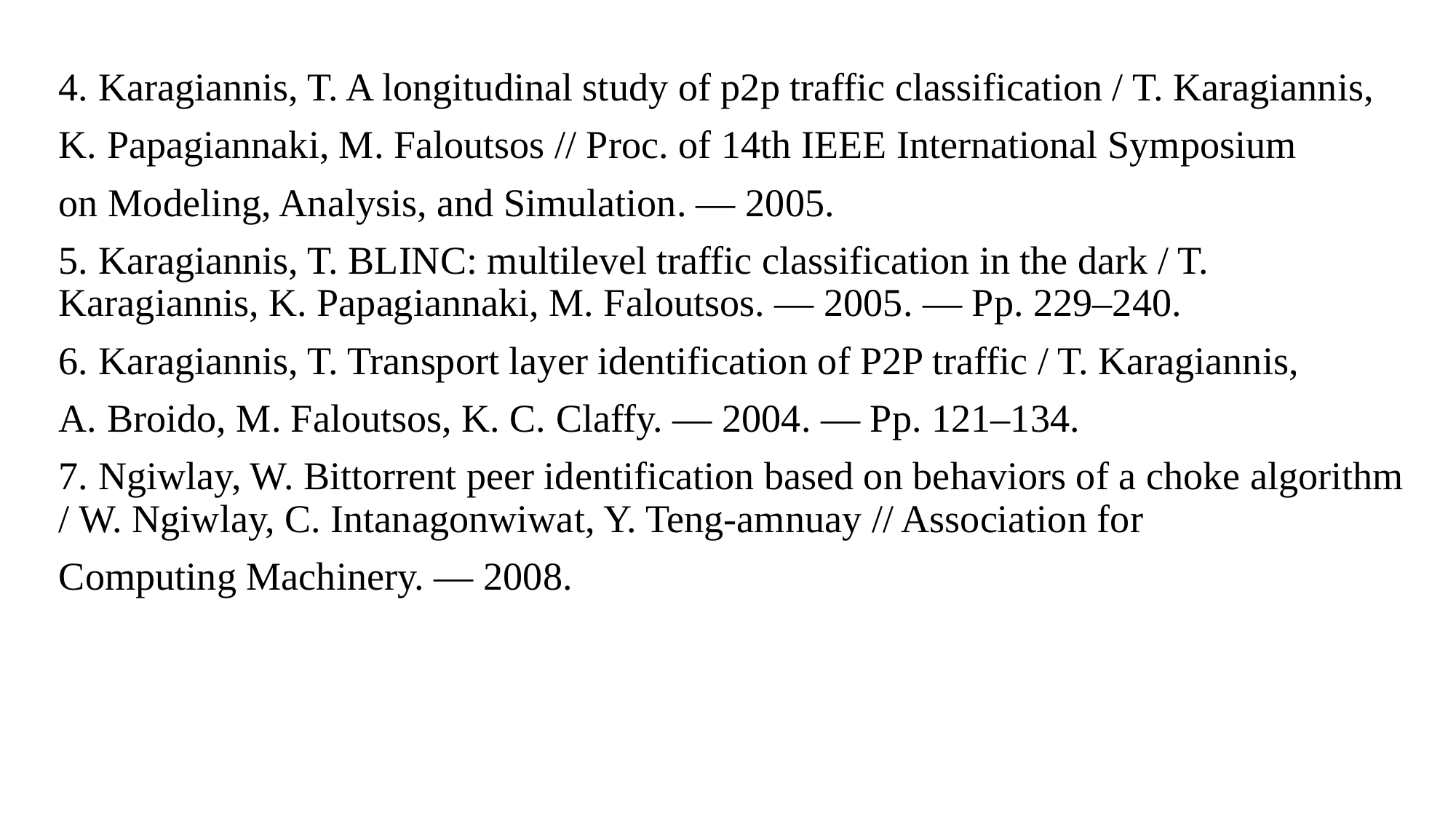

4. Karagiannis, T. A longitudinal study of p2p traffic classification / T. Karagiannis,
K. Papagiannaki, M. Faloutsos // Proc. of 14th IEEE International Symposium
on Modeling, Analysis, and Simulation. — 2005.
5. Karagiannis, T. BLINC: multilevel traffic classification in the dark / T. Karagiannis, K. Papagiannaki, M. Faloutsos. — 2005. — Pp. 229–240.
6. Karagiannis, T. Transport layer identification of P2P traffic / T. Karagiannis,
A. Broido, M. Faloutsos, K. C. Claffy. — 2004. — Pp. 121–134.
7. Ngiwlay, W. Bittorrent peer identification based on behaviors of a choke algorithm / W. Ngiwlay, C. Intanagonwiwat, Y. Teng-amnuay // Association for
Computing Machinery. — 2008.